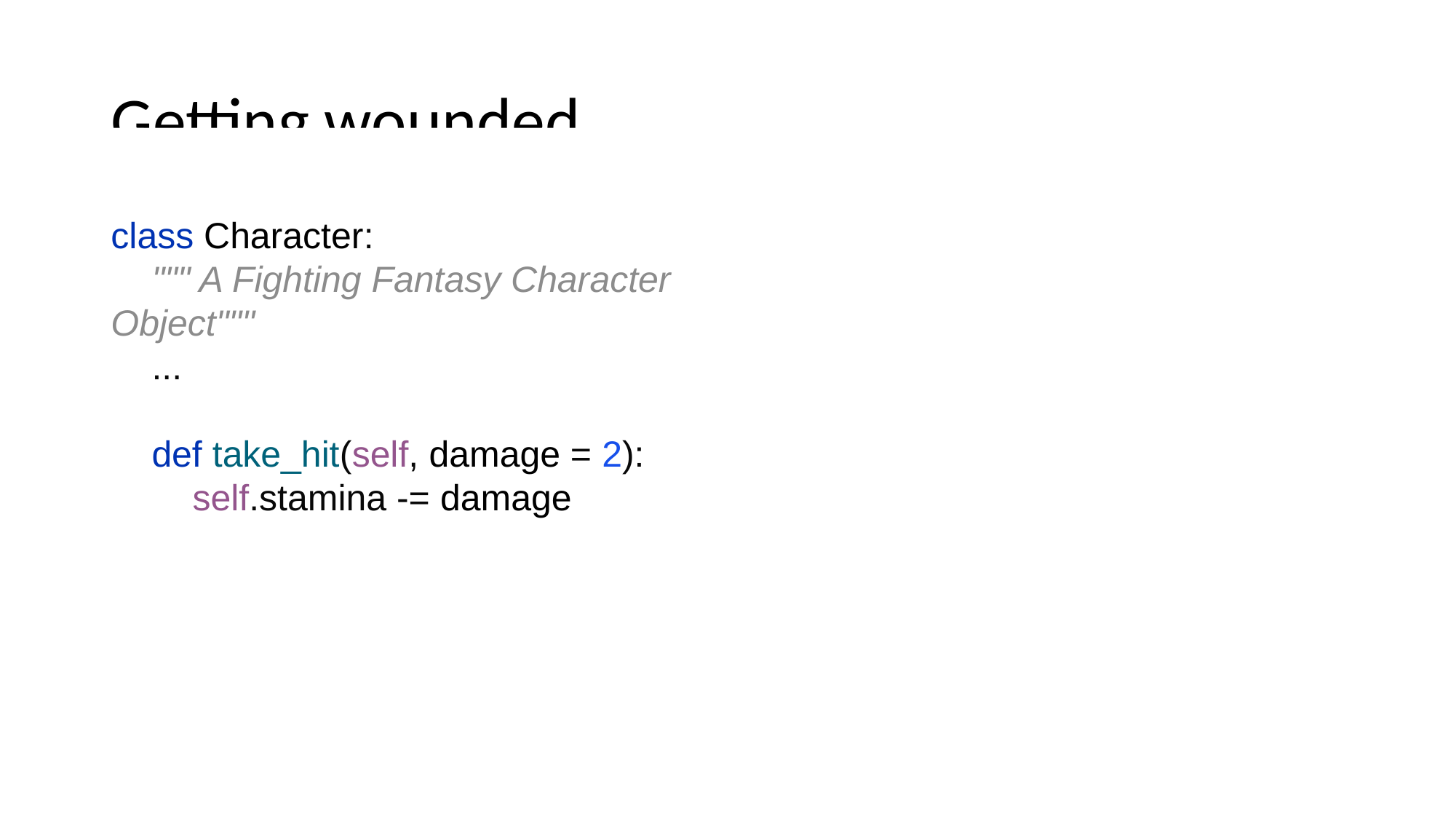

# Getting wounded
class Character:
    """ A Fighting Fantasy Character Object"""
    ...
    def take_hit(self, damage = 2):
        self.stamina -= damage